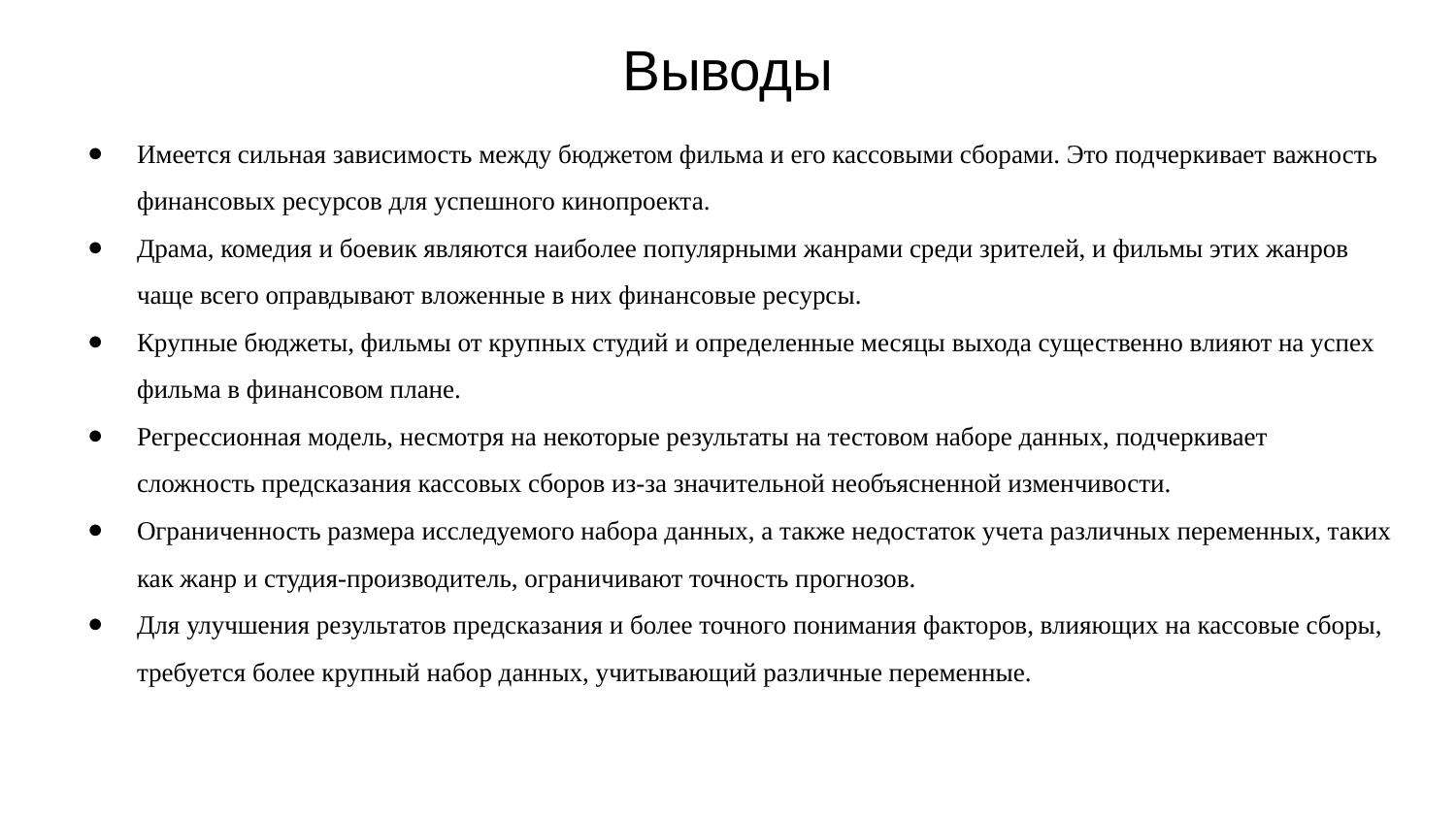

# Выводы
Имеется сильная зависимость между бюджетом фильма и его кассовыми сборами. Это подчеркивает важность финансовых ресурсов для успешного кинопроекта.
Драма, комедия и боевик являются наиболее популярными жанрами среди зрителей, и фильмы этих жанров чаще всего оправдывают вложенные в них финансовые ресурсы.
Крупные бюджеты, фильмы от крупных студий и определенные месяцы выхода существенно влияют на успех фильма в финансовом плане.
Регрессионная модель, несмотря на некоторые результаты на тестовом наборе данных, подчеркивает сложность предсказания кассовых сборов из-за значительной необъясненной изменчивости.
Ограниченность размера исследуемого набора данных, а также недостаток учета различных переменных, таких как жанр и студия-производитель, ограничивают точность прогнозов.
Для улучшения результатов предсказания и более точного понимания факторов, влияющих на кассовые сборы, требуется более крупный набор данных, учитывающий различные переменные.